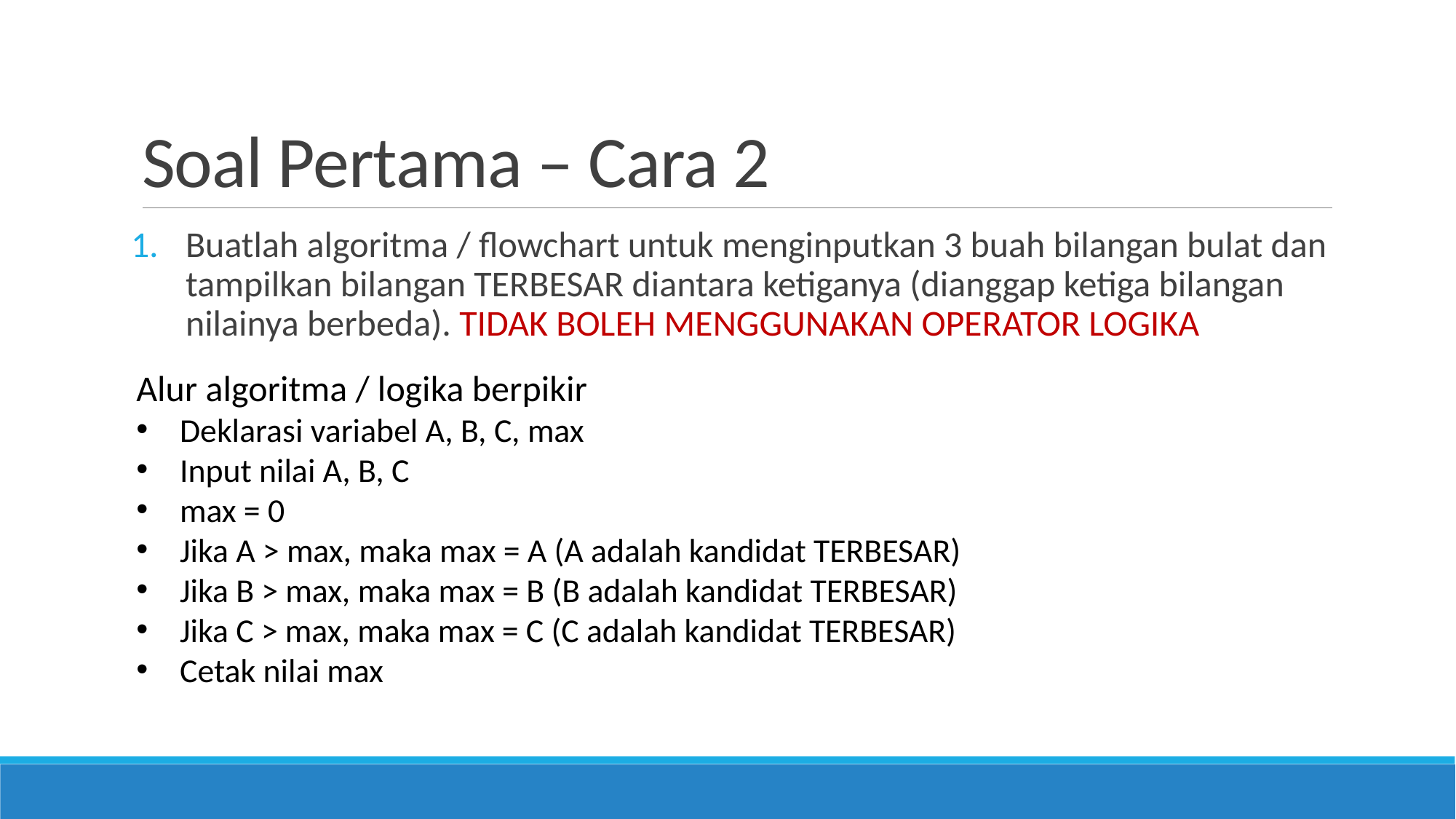

# Soal Pertama – Cara 2
Buatlah algoritma / flowchart untuk menginputkan 3 buah bilangan bulat dan tampilkan bilangan TERBESAR diantara ketiganya (dianggap ketiga bilangan nilainya berbeda). TIDAK BOLEH MENGGUNAKAN OPERATOR LOGIKA
Alur algoritma / logika berpikir
Deklarasi variabel A, B, C, max
Input nilai A, B, C
max = 0
Jika A > max, maka max = A (A adalah kandidat TERBESAR)
Jika B > max, maka max = B (B adalah kandidat TERBESAR)
Jika C > max, maka max = C (C adalah kandidat TERBESAR)
Cetak nilai max